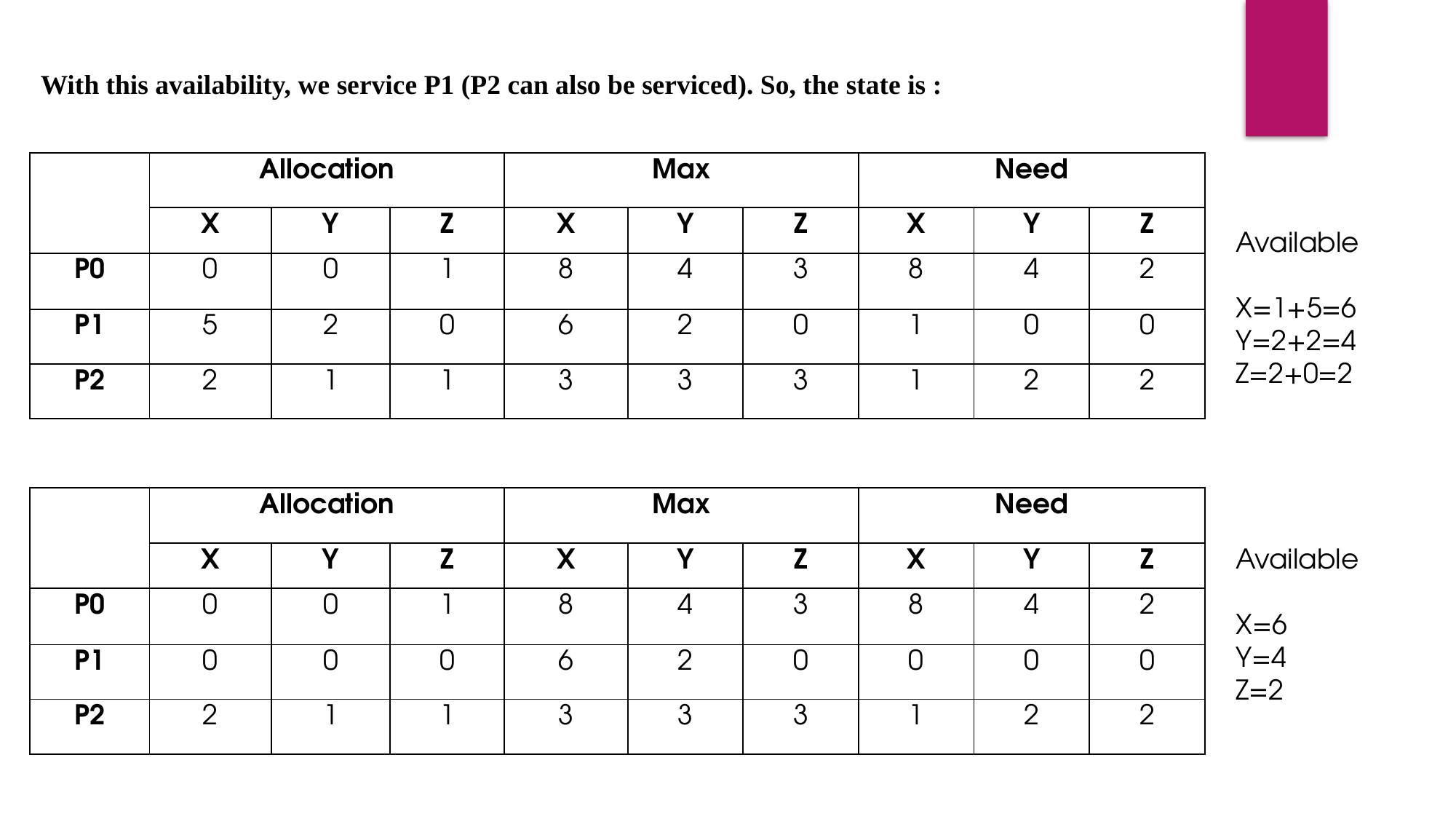

With this availability, we service P1 (P2 can also be serviced). So, the state is :
|  | Allocation |  |  | Max |  |  | Need |  |  |
| --- | --- | --- | --- | --- | --- | --- | --- | --- | --- |
|  | X | Y | Z | X | Y | Z | X | Y | Z |
| P0 | 0 | 0 | 1 | 8 | 4 | 3 | 8 | 4 | 2 |
| P1 | 5 | 2 | 0 | 6 | 2 | 0 | 1 | 0 | 0 |
| P2 | 2 | 1 | 1 | 3 | 3 | 3 | 1 | 2 | 2 |
Available

X=1+5=6
Y=2+2=4
Z=2+0=2
|  | Allocation |  |  | Max |  |  | Need |  |  |
| --- | --- | --- | --- | --- | --- | --- | --- | --- | --- |
|  | X | Y | Z | X | Y | Z | X | Y | Z |
| P0 | 0 | 0 | 1 | 8 | 4 | 3 | 8 | 4 | 2 |
| P1 | 0 | 0 | 0 | 6 | 2 | 0 | 0 | 0 | 0 |
| P2 | 2 | 1 | 1 | 3 | 3 | 3 | 1 | 2 | 2 |
Available

X=6
Y=4
Z=2